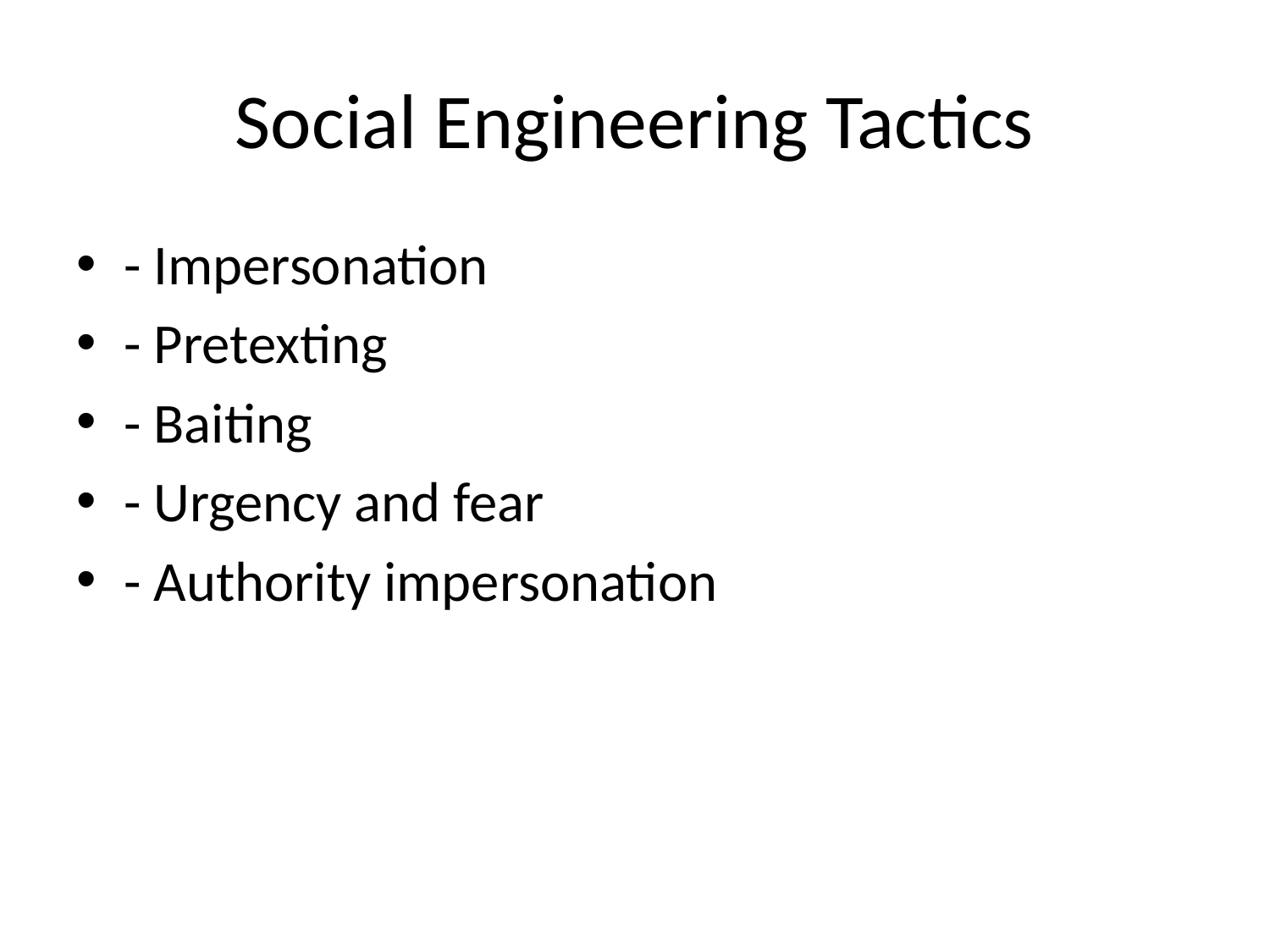

# Social Engineering Tactics
- Impersonation
- Pretexting
- Baiting
- Urgency and fear
- Authority impersonation